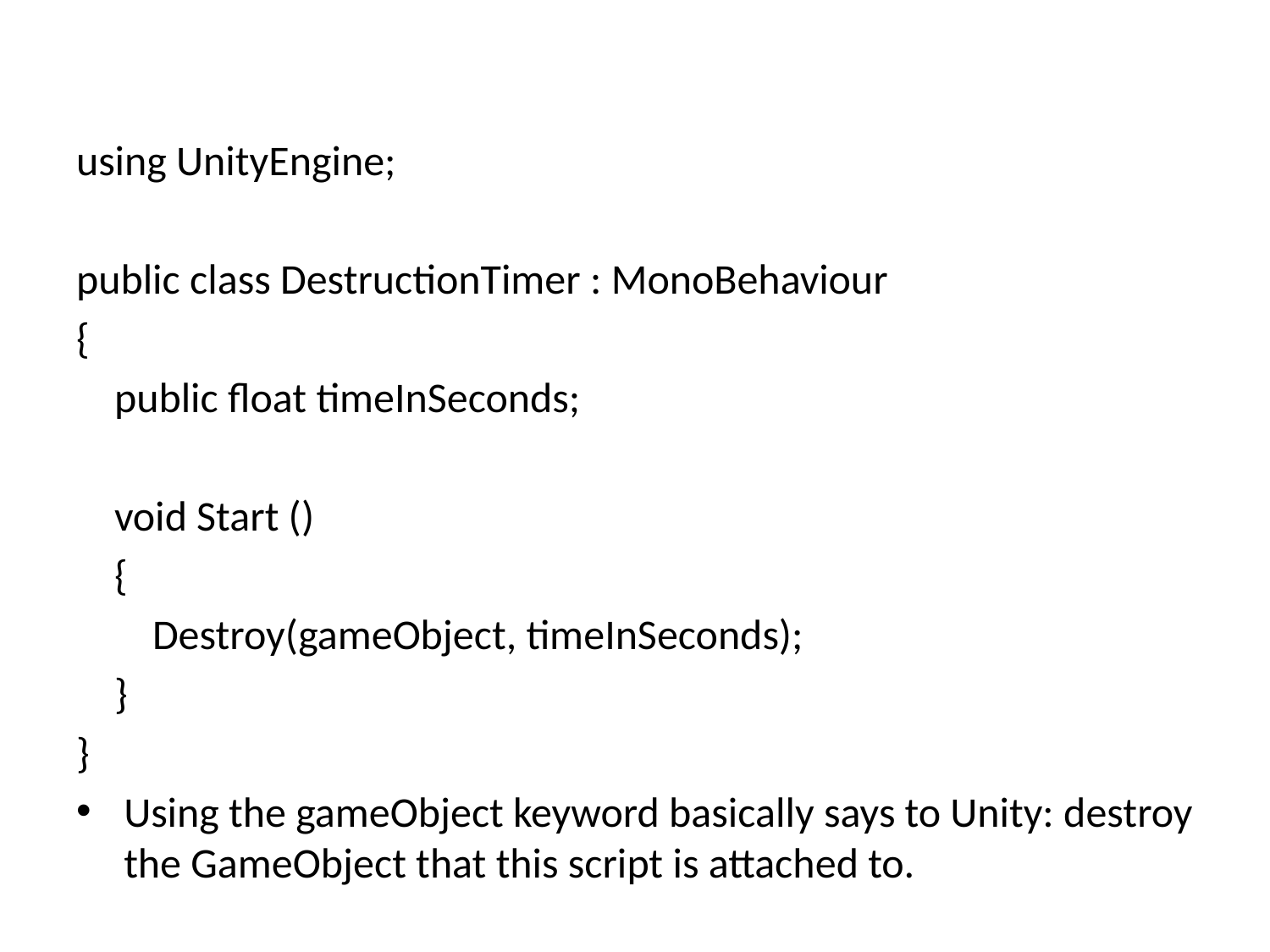

#
using UnityEngine;

public class DestructionTimer : MonoBehaviour
{
    public float timeInSeconds;

    void Start ()
    {
        Destroy(gameObject, timeInSeconds);
    }
}
Using the gameObject keyword basically says to Unity: destroy the GameObject that this script is attached to.